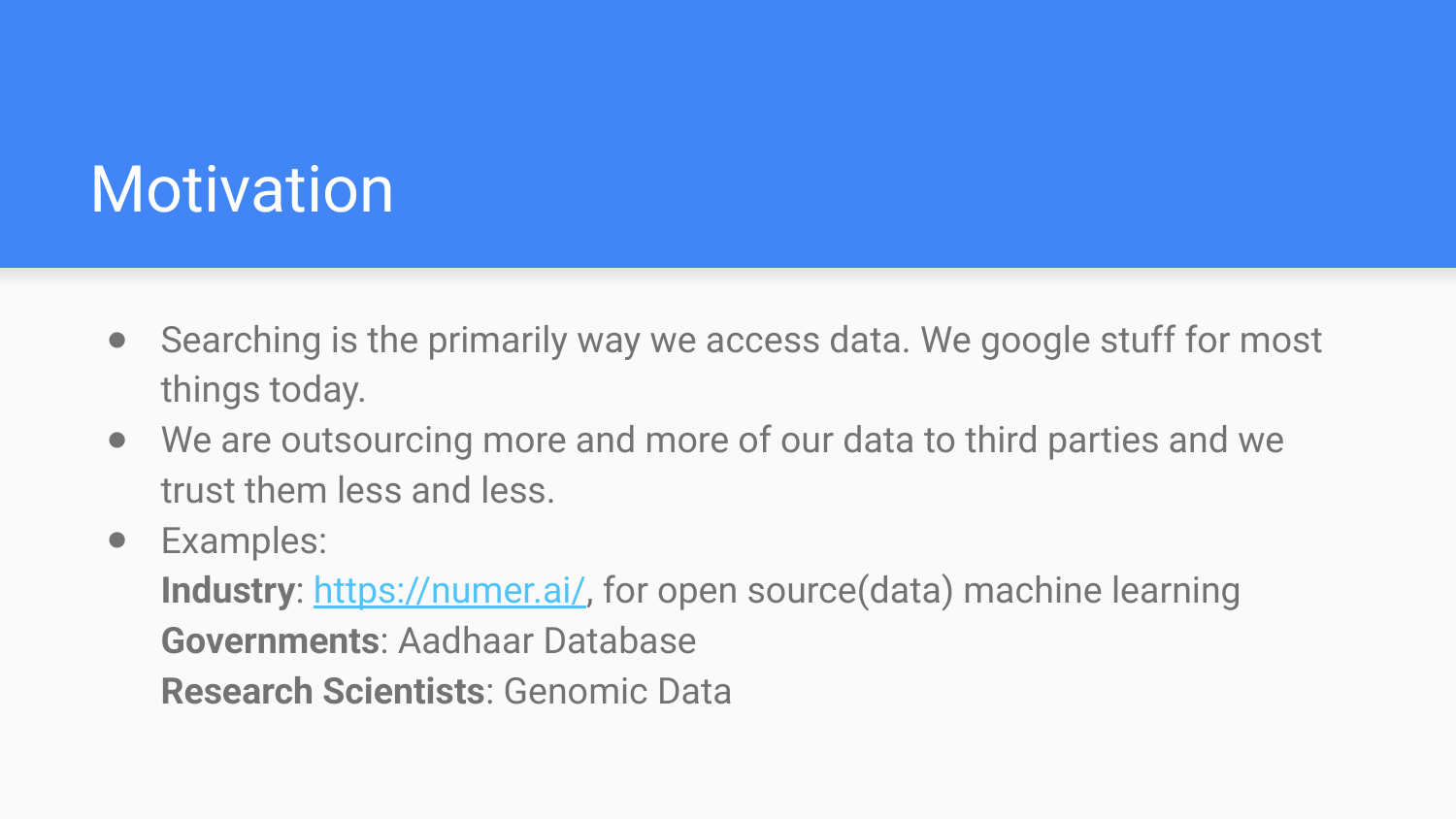

# Motivation
Searching is the primarily way we access data. We google stuff for most things today.
We are outsourcing more and more of our data to third parties and we trust them less and less.
Examples:
Industry: https://numer.ai/, for open source(data) machine learning
Governments: Aadhaar Database
Research Scientists: Genomic Data